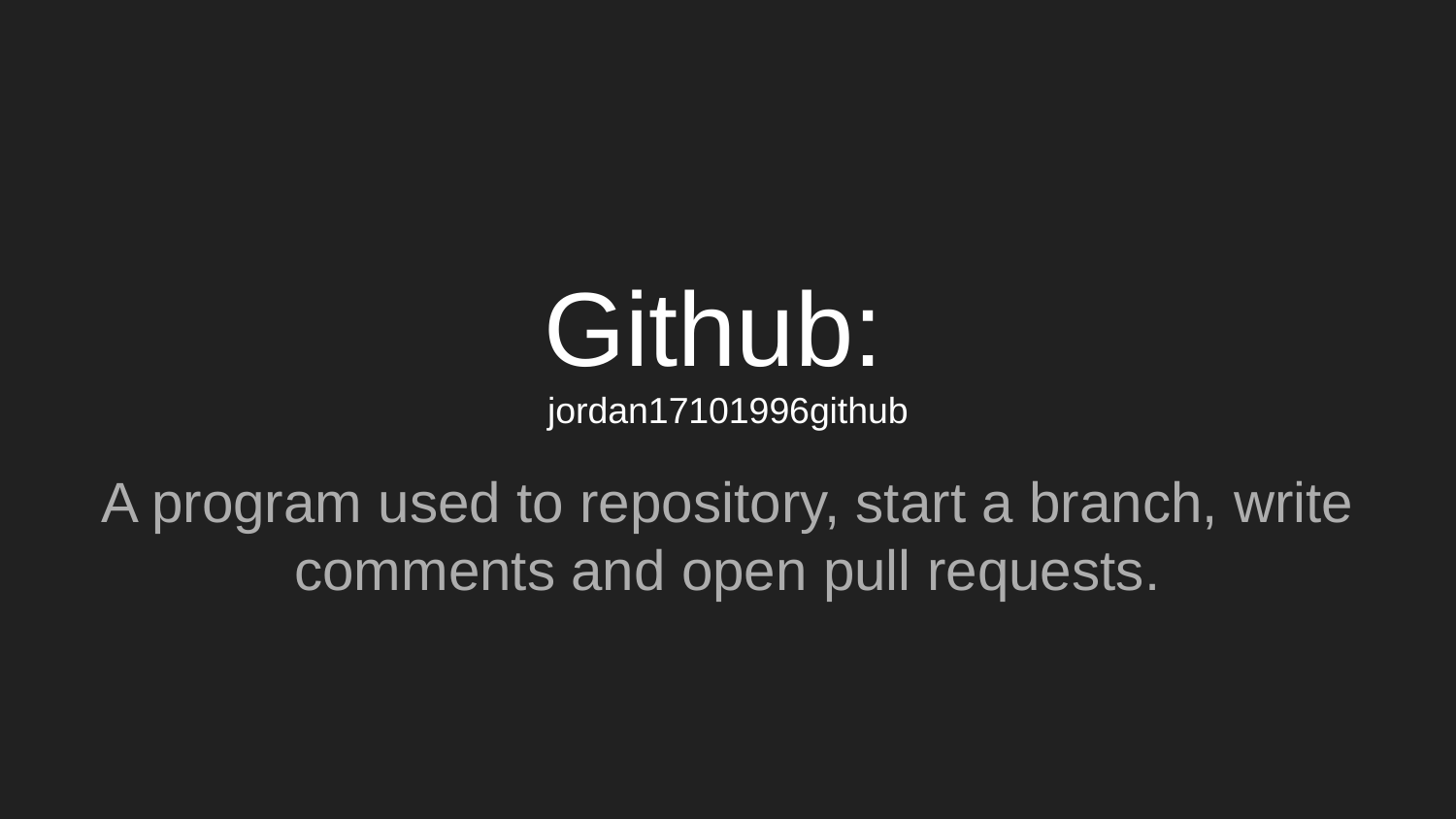

# Github:
jordan17101996github
A program used to repository, start a branch, write comments and open pull requests.